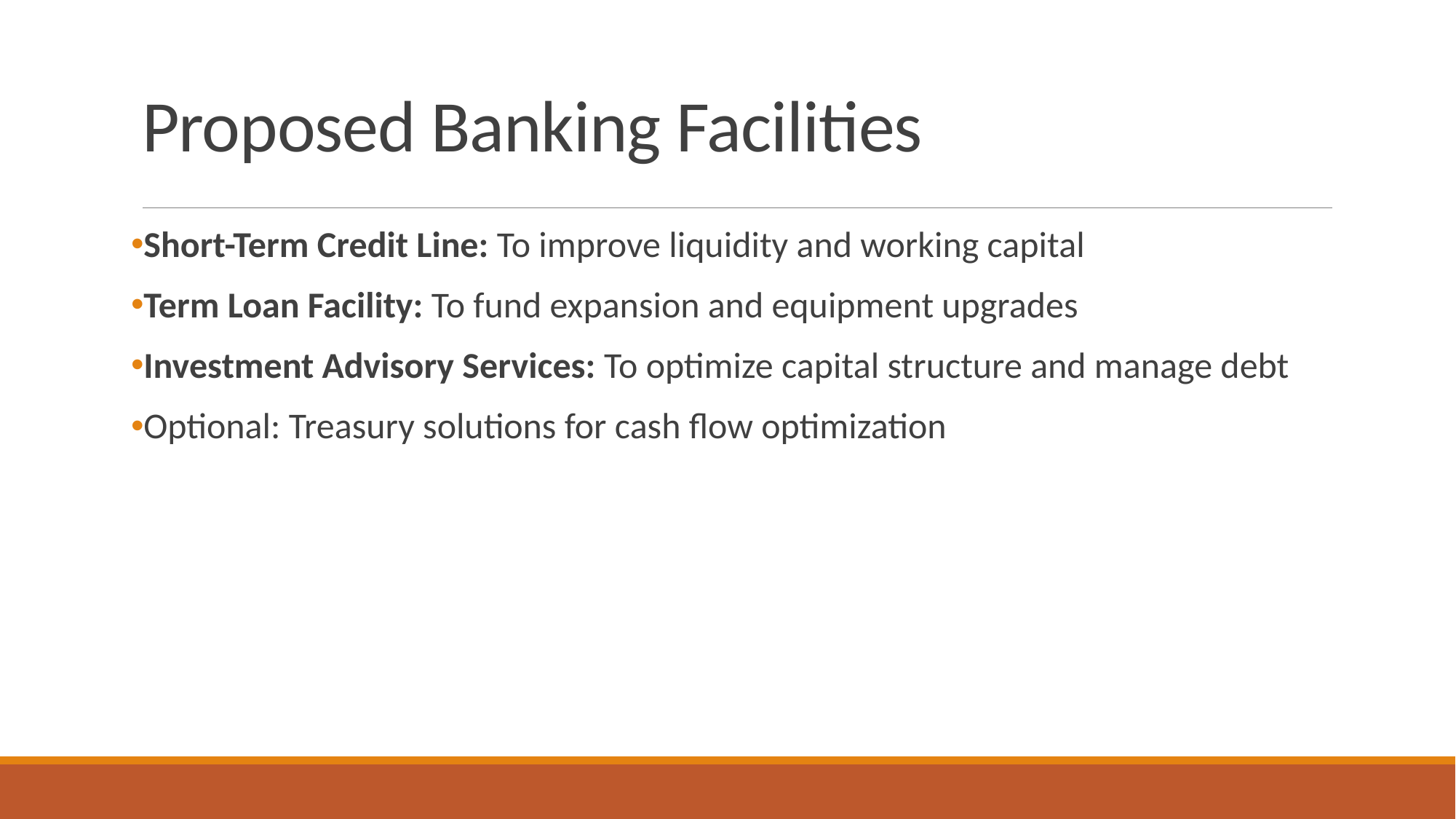

# Proposed Banking Facilities
Short-Term Credit Line: To improve liquidity and working capital
Term Loan Facility: To fund expansion and equipment upgrades
Investment Advisory Services: To optimize capital structure and manage debt
Optional: Treasury solutions for cash flow optimization